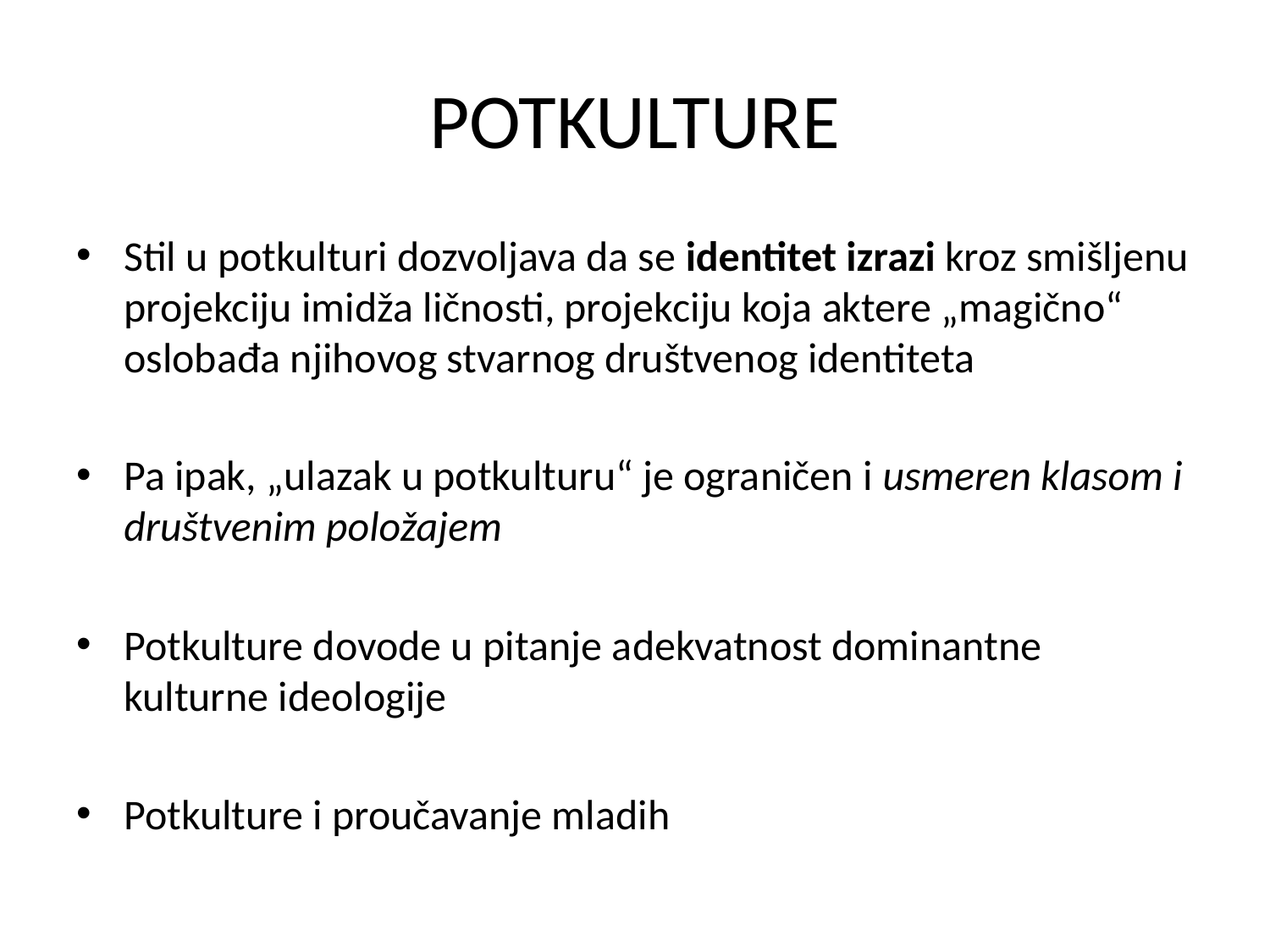

# POTKULTURE
Stil u potkulturi dozvoljava da se identitet izrazi kroz smišljenu projekciju imidža ličnosti, projekciju koja aktere „magično“ oslobađa njihovog stvarnog društvenog identiteta

Pa ipak, „ulazak u potkulturu“ je ograničen i usmeren klasom i društvenim položajem

Potkulture dovode u pitanje adekvatnost dominantne kulturne ideologije

Potkulture i proučavanje mladih